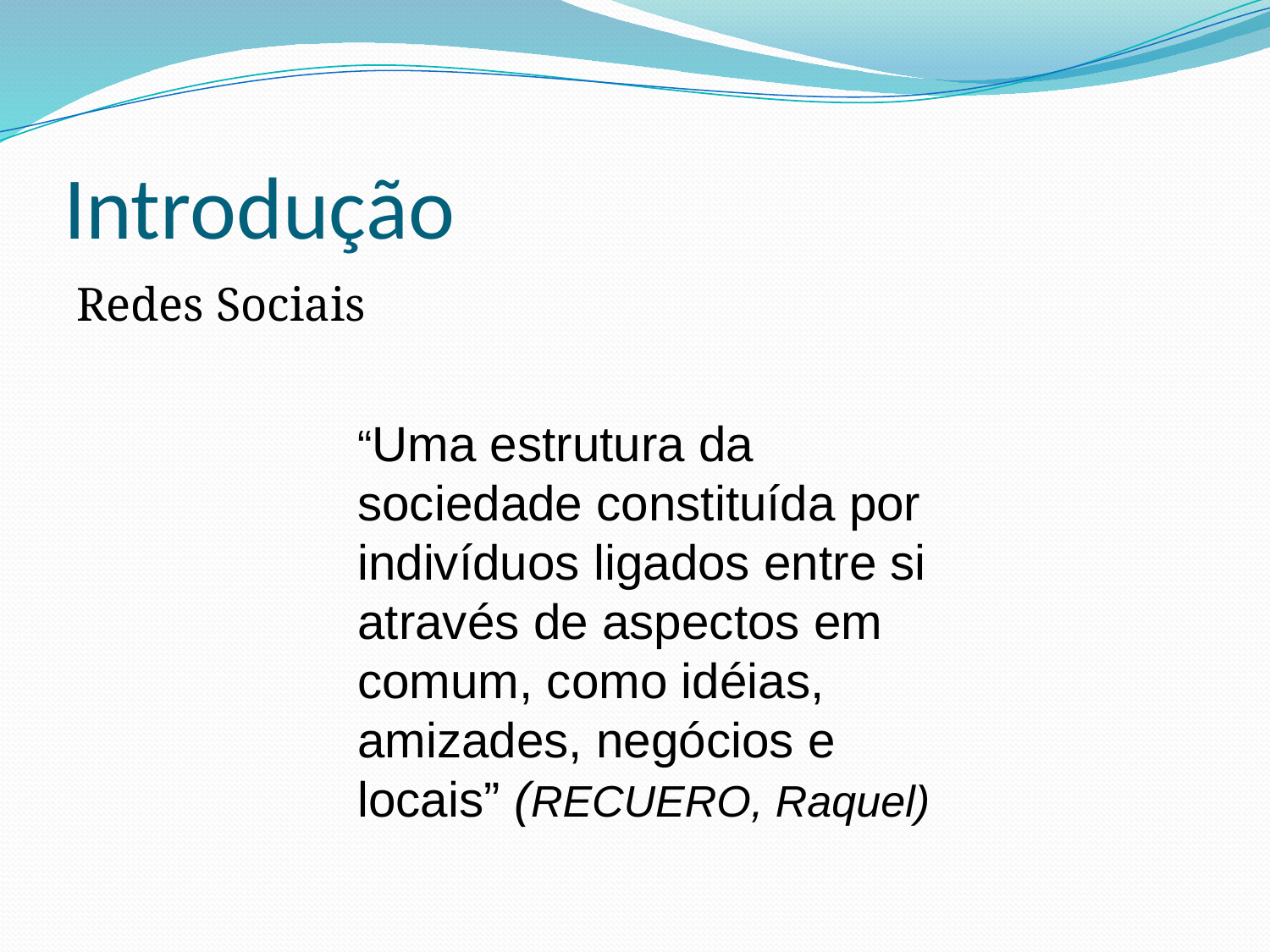

# Introdução
Redes Sociais

“Uma estrutura da sociedade constituída por indivíduos ligados entre si através de aspectos em comum, como idéias, amizades, negócios e locais” (RECUERO, Raquel)